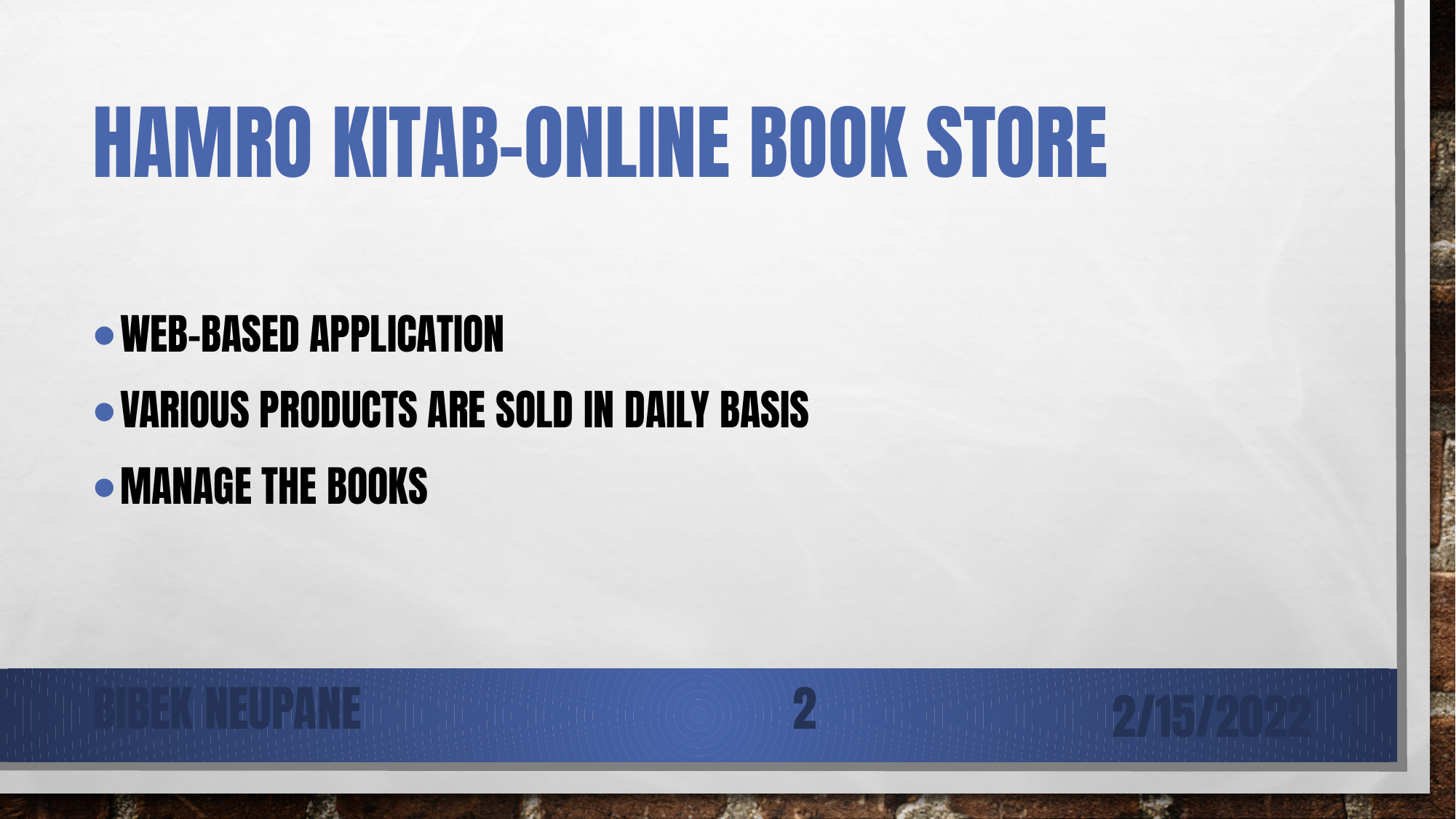

# Hamro Kitab-online Book store
web-based application
Various products are sold in daily basis
Manage the books

Bibek Neupane
2
2/15/2022